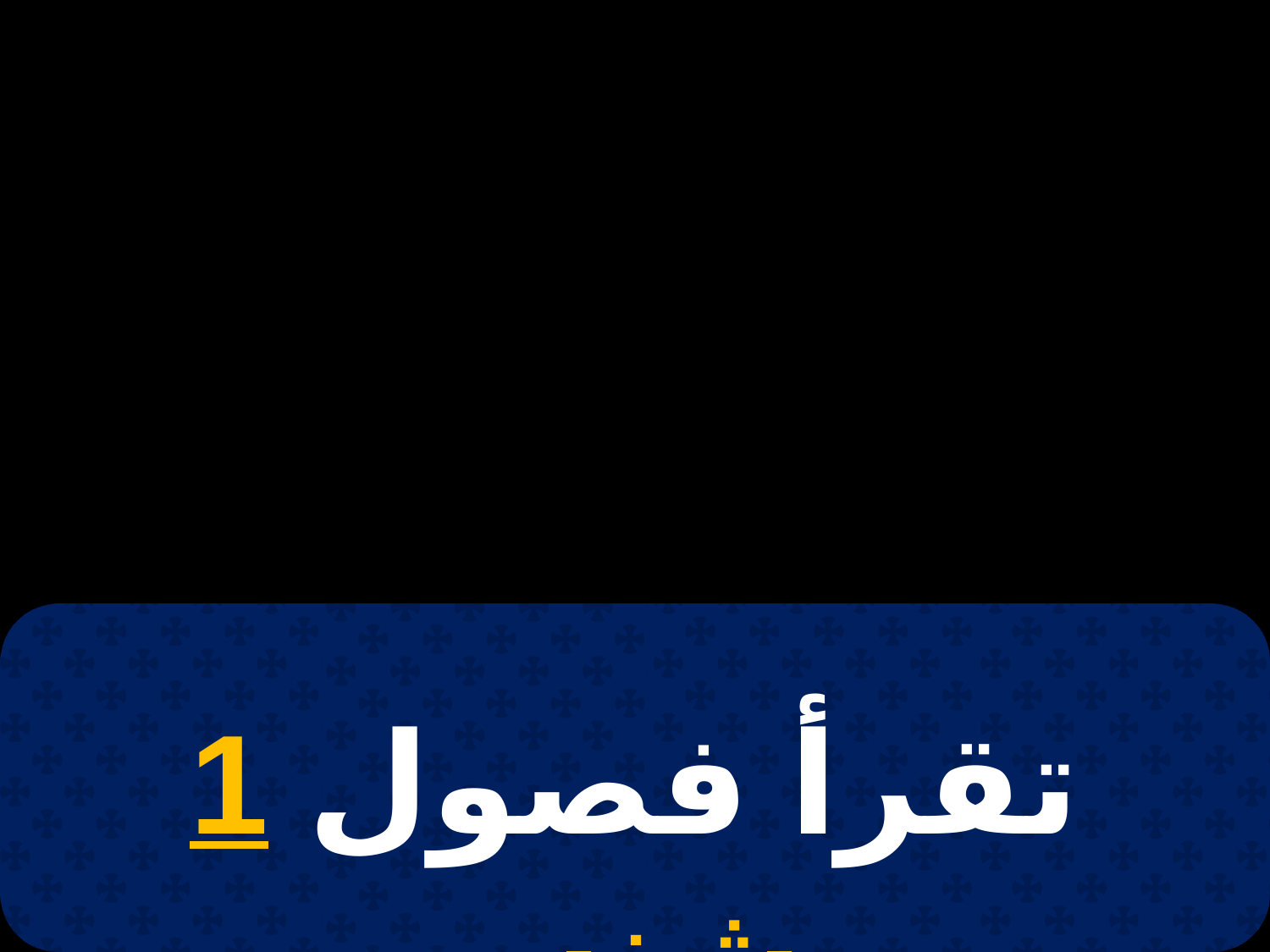

# 16 مسرى
تقرأ فصول 1 بشنس